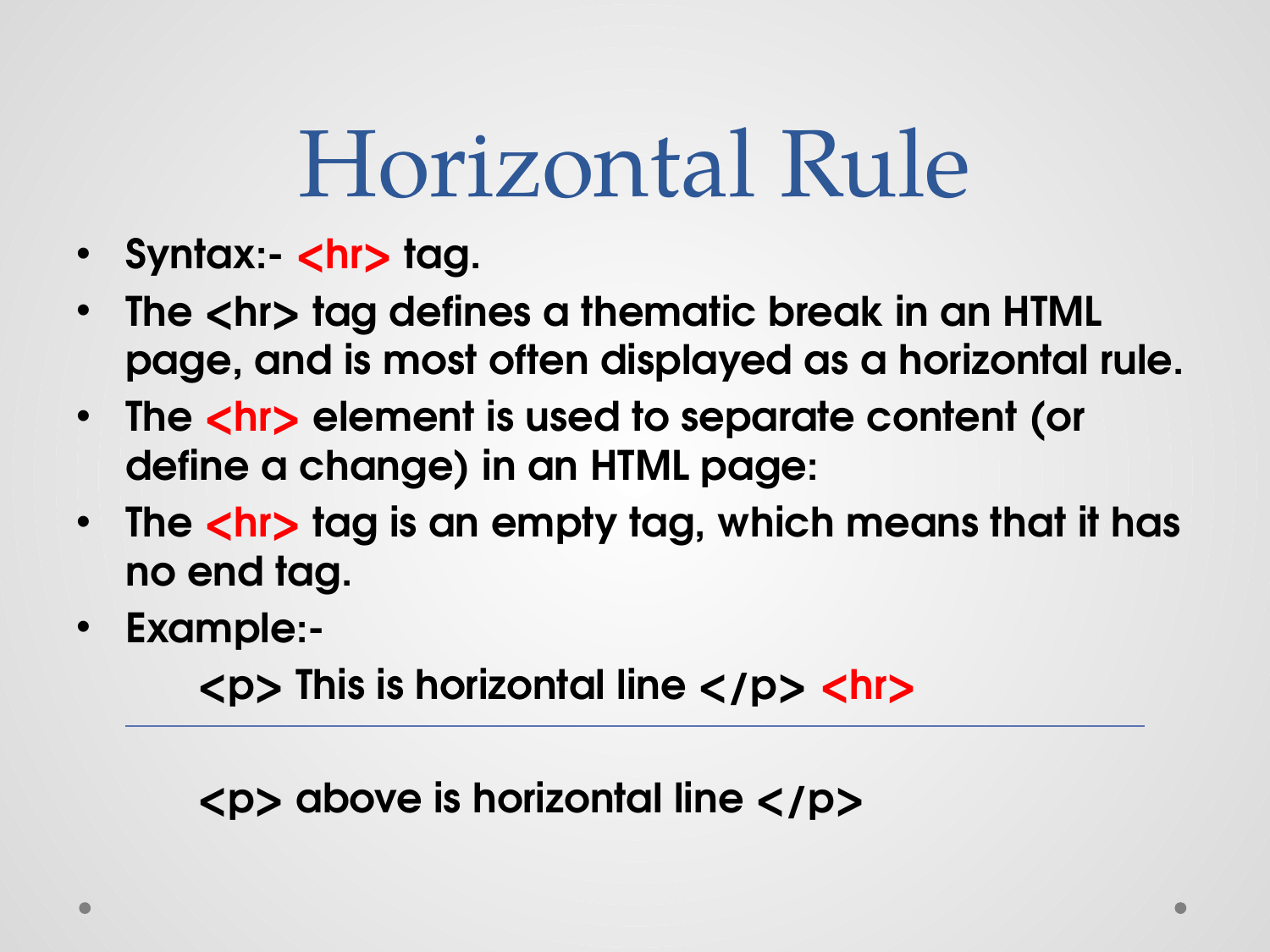

# Horizontal Rule
Syntax:- <hr> tag.
The <hr> tag defines a thematic break in an HTML page, and is most often displayed as a horizontal rule.
The <hr> element is used to separate content (or define a change) in an HTML page:
The <hr> tag is an empty tag, which means that it has no end tag.
Example:-
	<p> This is horizontal line </p> <hr>

		<p> above is horizontal line </p>